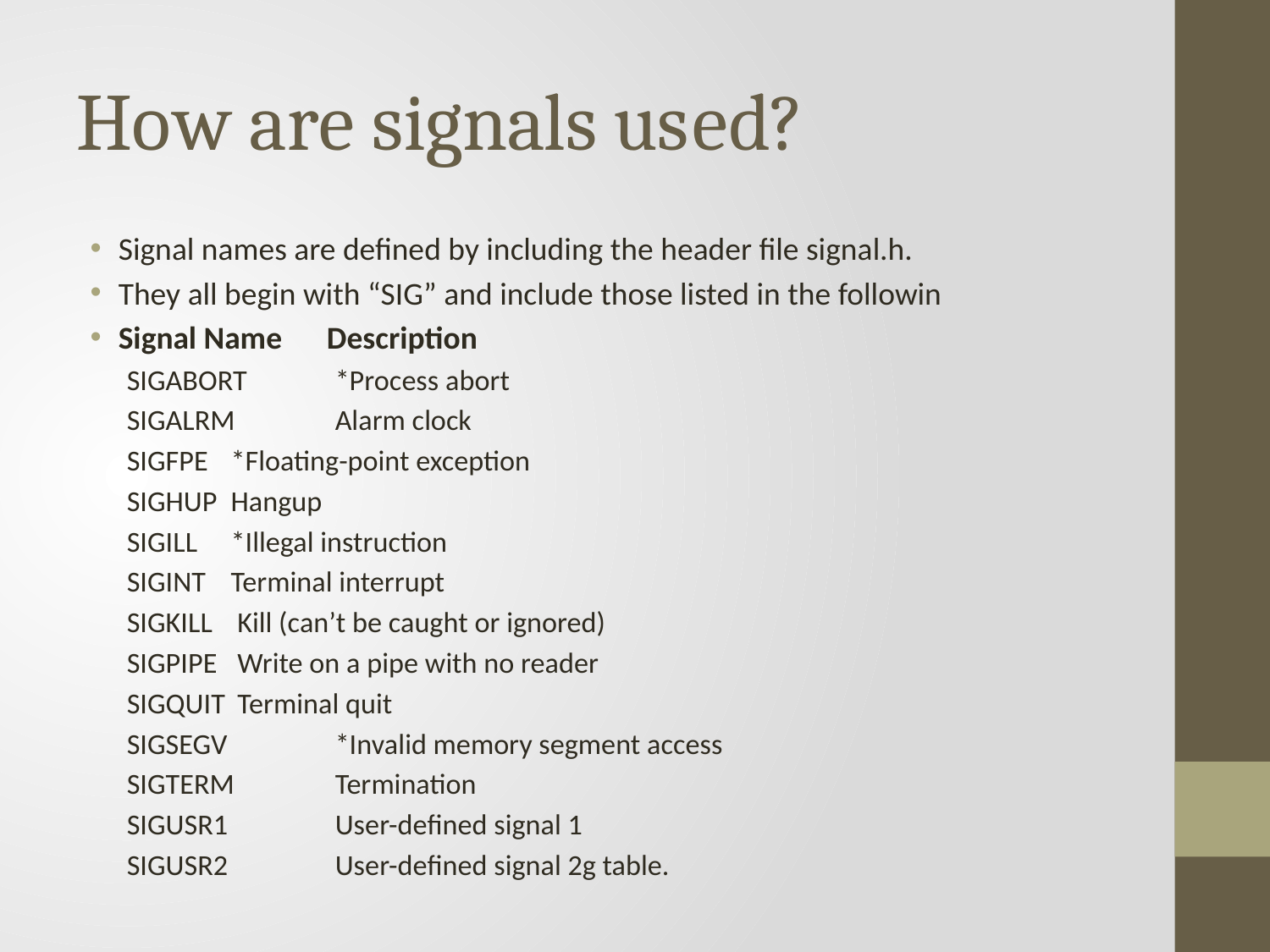

# How are signals used?
Signal names are defined by including the header file signal.h.
They all begin with “SIG” and include those listed in the followin
Signal Name 		Description
SIGABORT 		*Process abort
SIGALRM 		Alarm clock
SIGFPE 		*Floating-point exception
SIGHUP 		Hangup
SIGILL 		*Illegal instruction
SIGINT		Terminal interrupt
SIGKILL		 Kill (can’t be caught or ignored)
SIGPIPE		 Write on a pipe with no reader
SIGQUIT		 Terminal quit
SIGSEGV 		*Invalid memory segment access
SIGTERM		Termination
SIGUSR1 		User-defined signal 1
SIGUSR2 		User-defined signal 2g table.